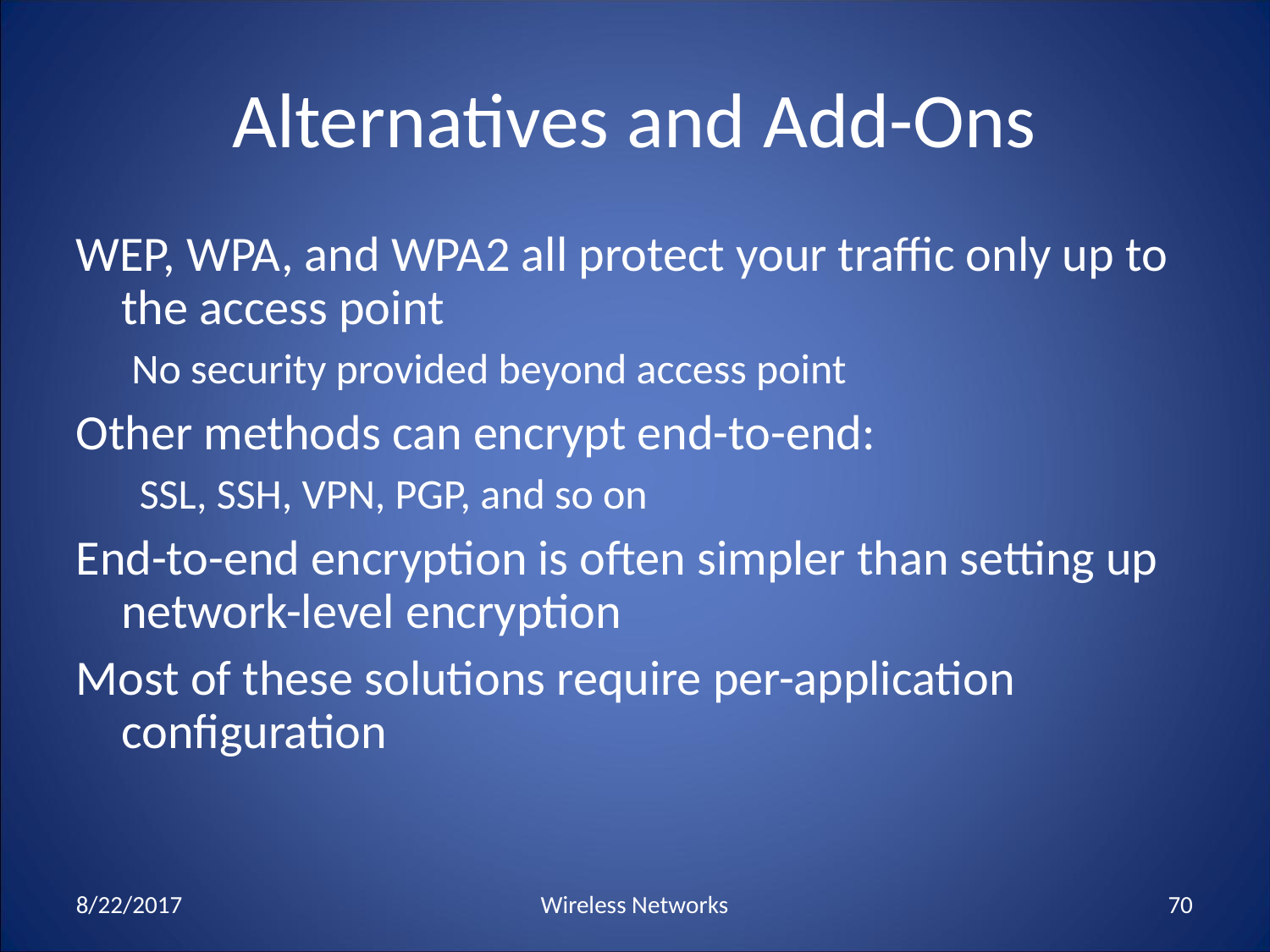

# Alternatives and Add-Ons
WEP, WPA, and WPA2 all protect your traffic only up to the access point
No security provided beyond access point
Other methods can encrypt end-to-end:
SSL, SSH, VPN, PGP, and so on
End-to-end encryption is often simpler than setting up network-level encryption
Most of these solutions require per-application configuration
8/22/2017
Wireless Networks
70